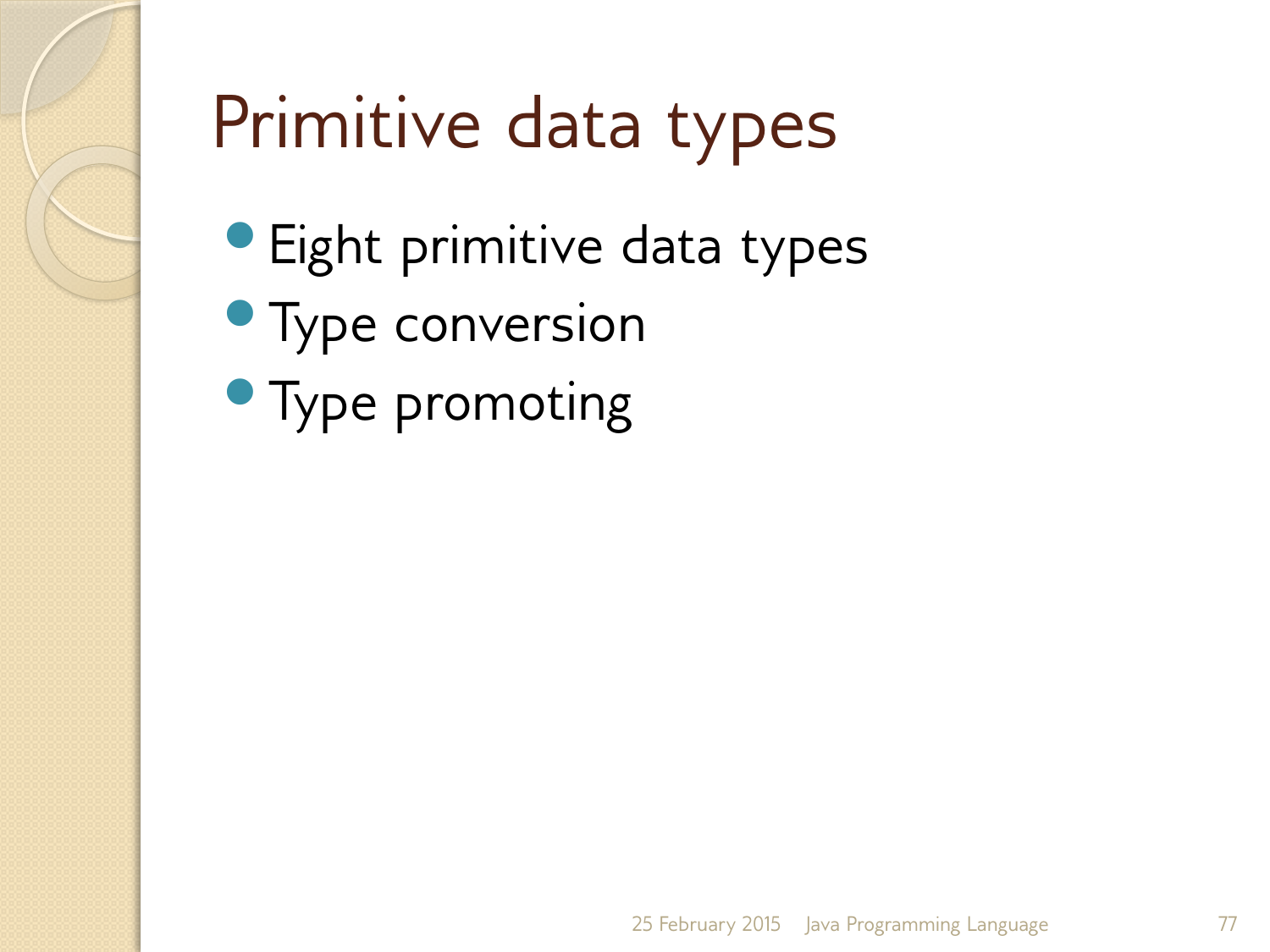

# Primitive data types
Eight primitive data types
Type conversion
Type promoting
25 February 2015
Java Programming Language
77